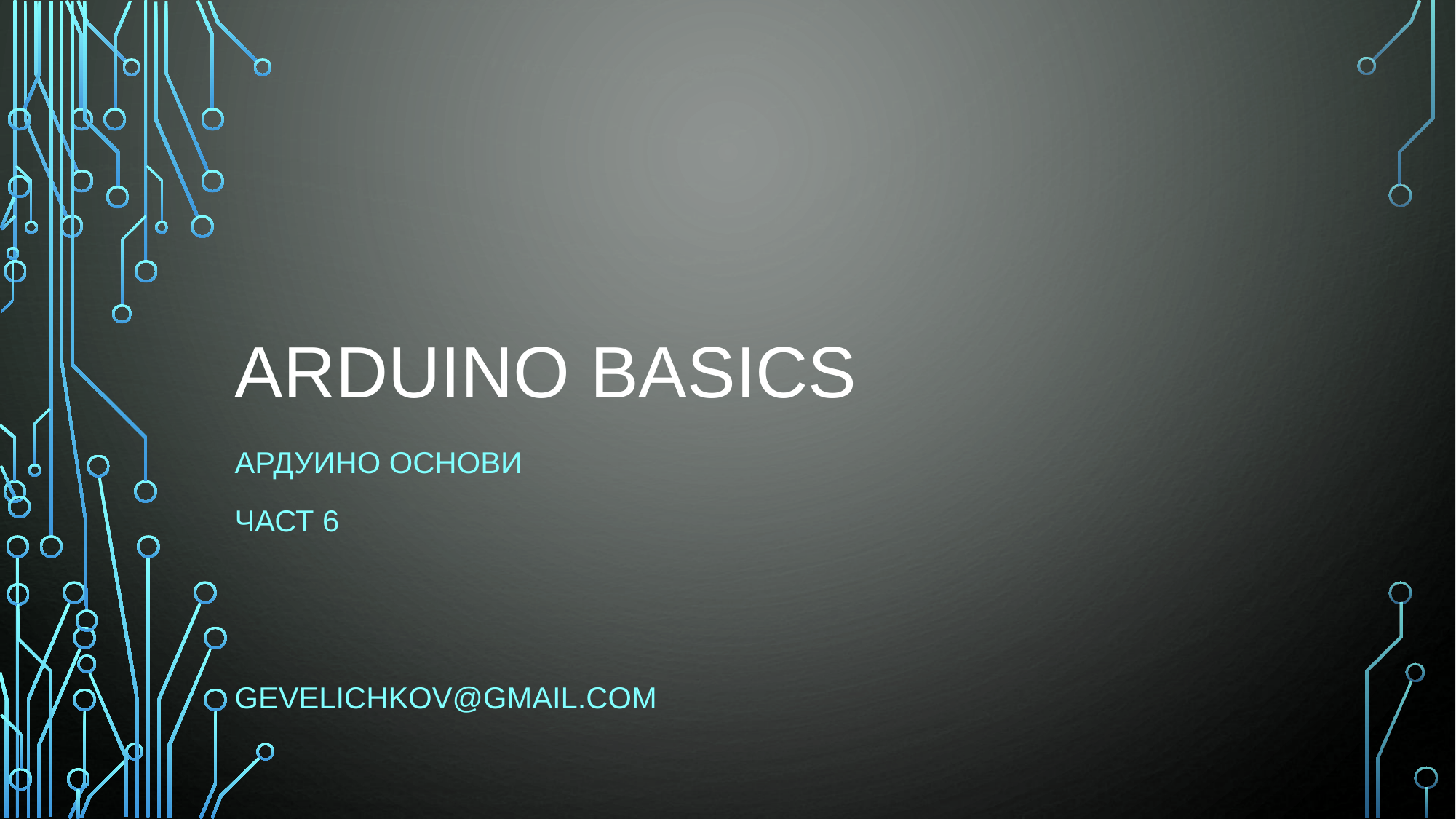

# Arduino Basics
Ардуино осноВИ
Част 6

gevelichkov@gmail.com